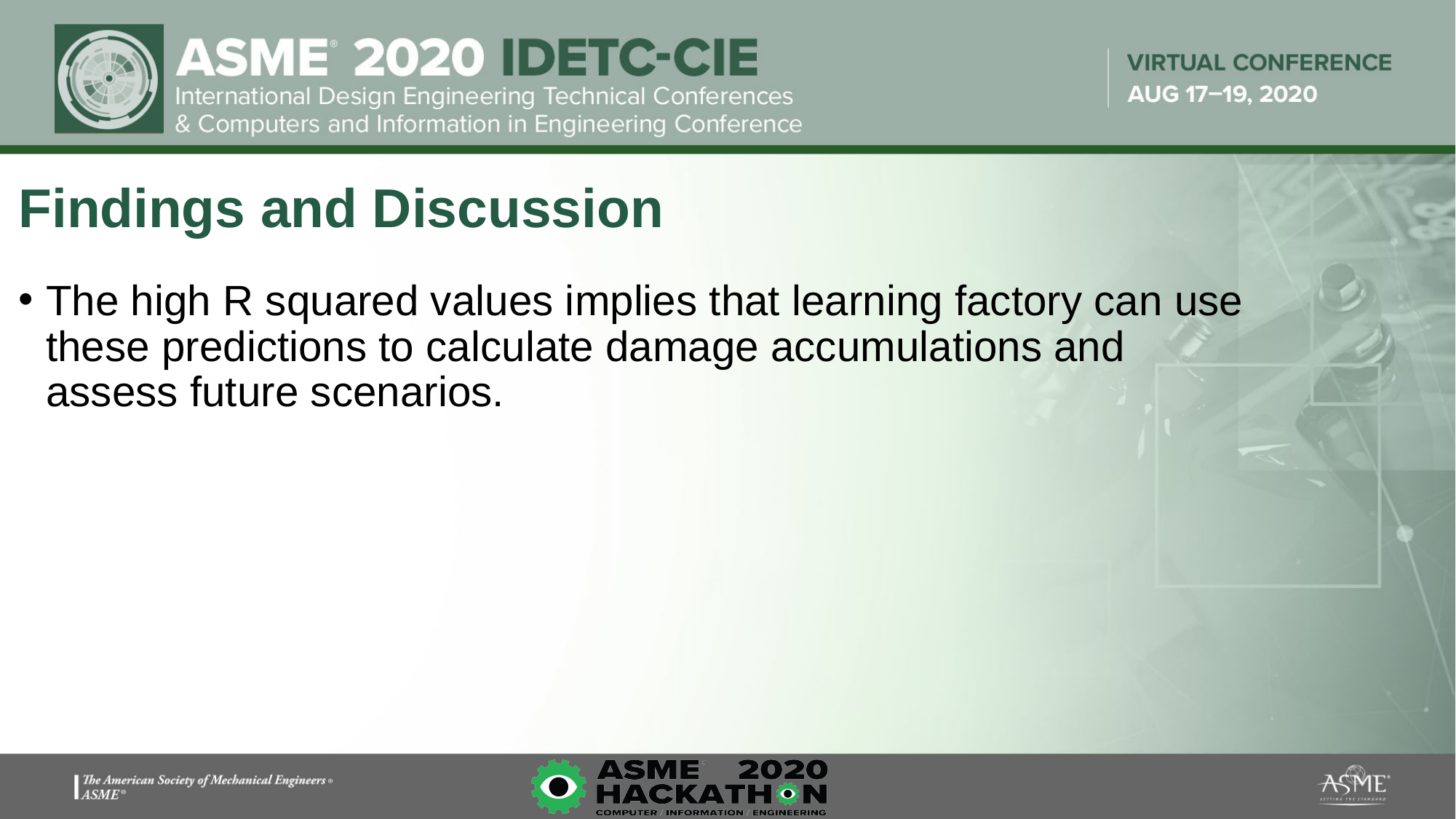

# Findings and Discussion
The high R squared values implies that learning factory can use these predictions to calculate damage accumulations and assess future scenarios.